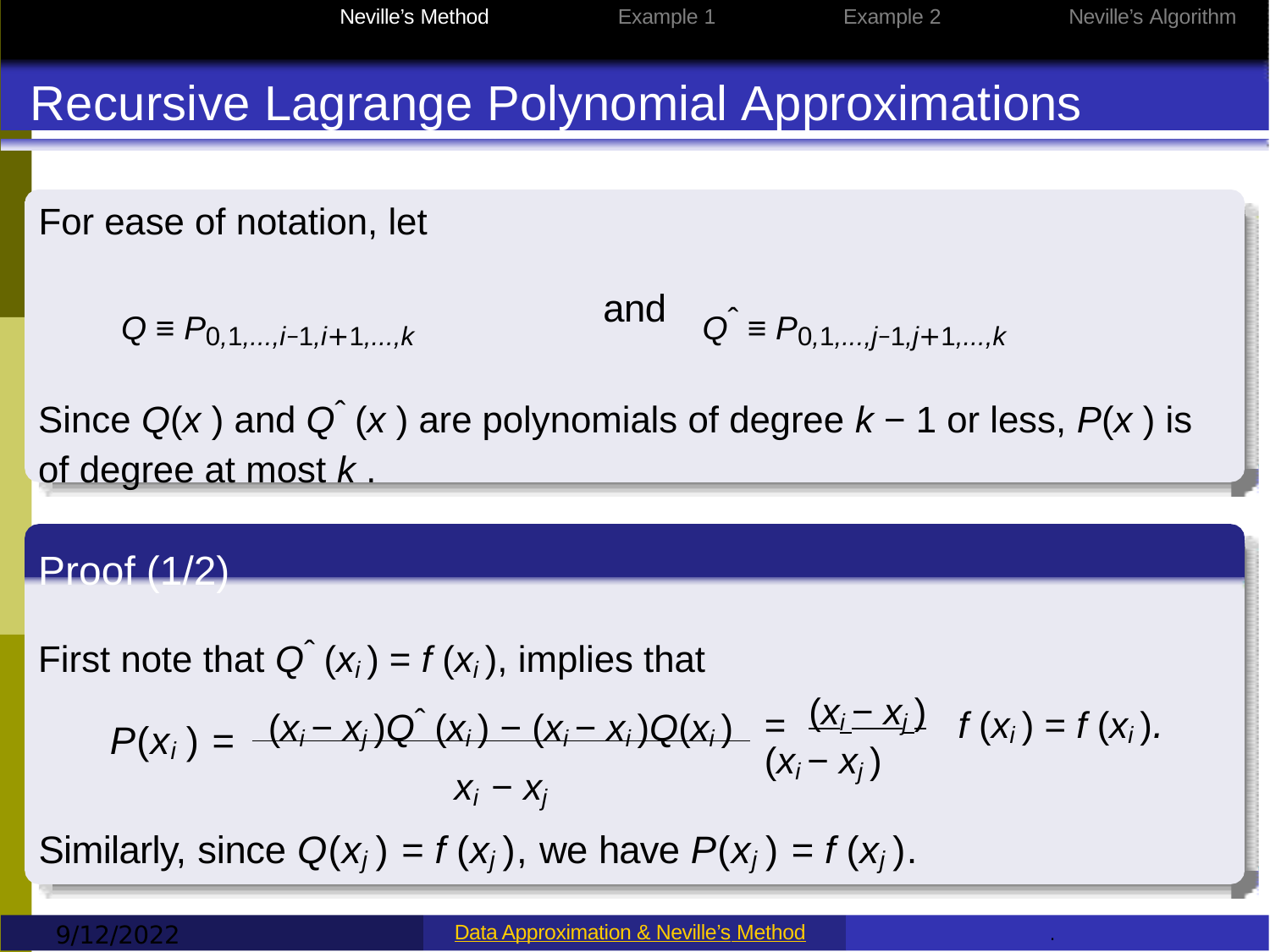

Data Approximation
Neville’s Method
Example 1
Example 2
Neville’s Algorithm
Recursive Lagrange Polynomial Approximations

For ease of notation, let

Q ≡ P0,1,...,i−1,i+1,...,k	                           Qˆ ≡ P0,1,...,j−1,j+1,...,k

and
Since Q(x ) and Qˆ (x ) are polynomials of degree k − 1 or less, P(x ) is  of degree at most k .

Proof (1/2)
First note that Qˆ (xi ) = f (xi ), implies that

(xi − xj )Qˆ (xi ) − (xi − xi )Q(xi )
xi  − xj
(xi − xj )
P(xi ) =
=	f (xi ) = f (xi ).
(xi − xj )

Similarly, since Q(xj ) = f (xj ), we have P(xj ) = f (xj ).

9/12/2022
Data Approximation & Neville’s Method
.